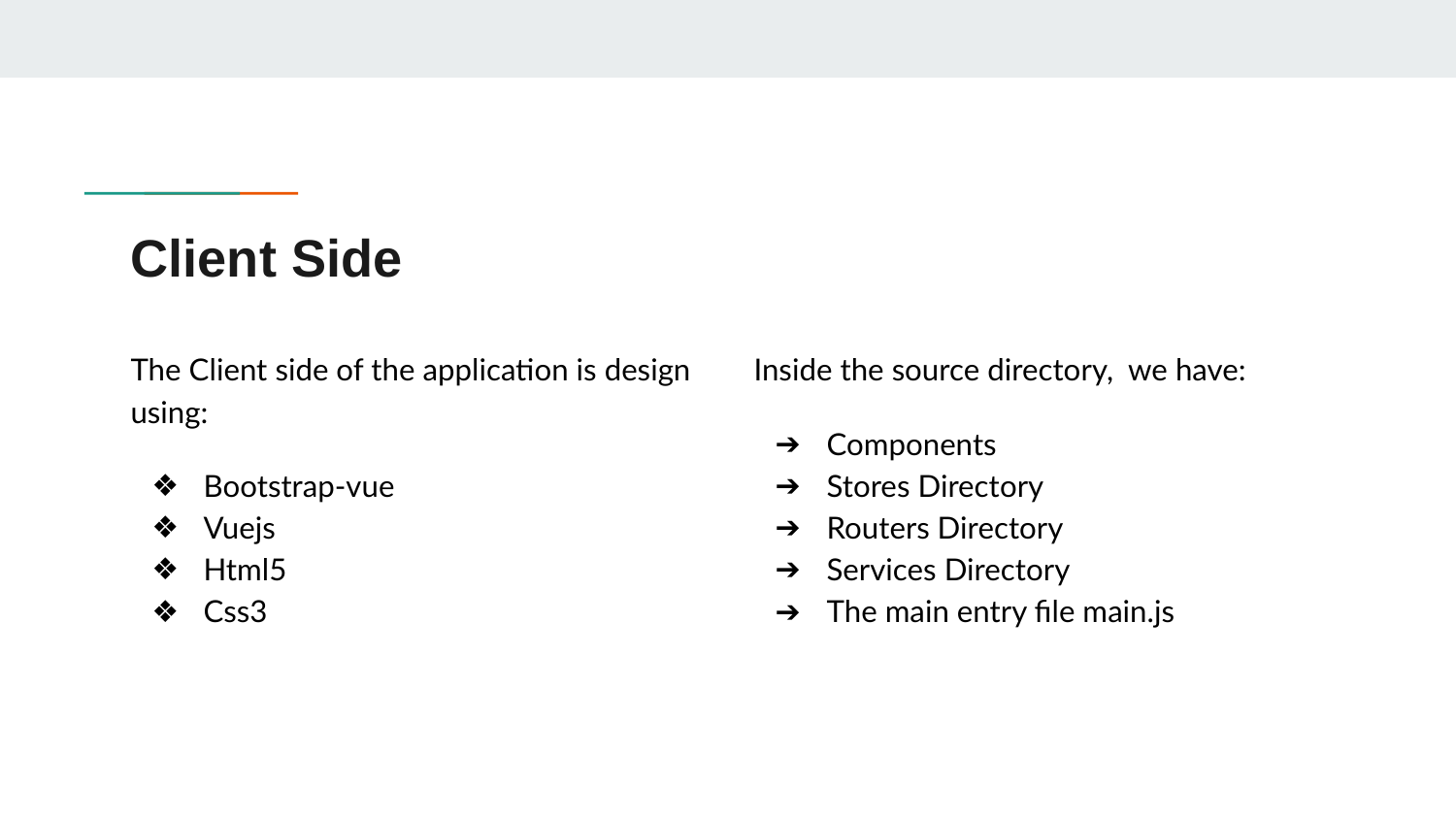

# Client Side
The Client side of the application is design using:
Bootstrap-vue
Vuejs
Html5
Css3

Inside the source directory,  we have:
Components
Stores Directory
Routers Directory
Services Directory
The main entry file main.js